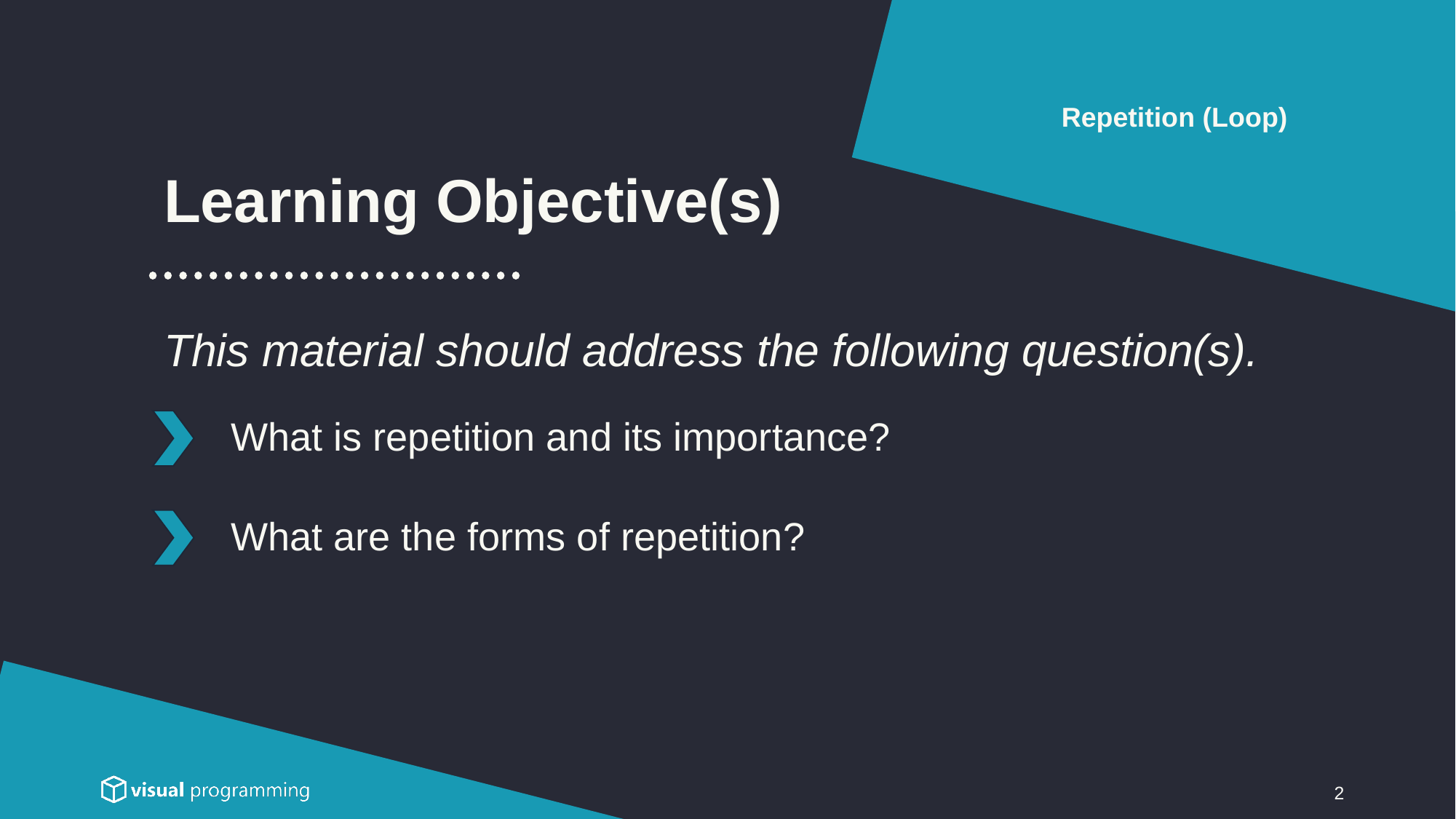

Repetition (Loop)
Learning Objective(s)
This material should address the following question(s).
# What is repetition and its importance?
What are the forms of repetition?
2